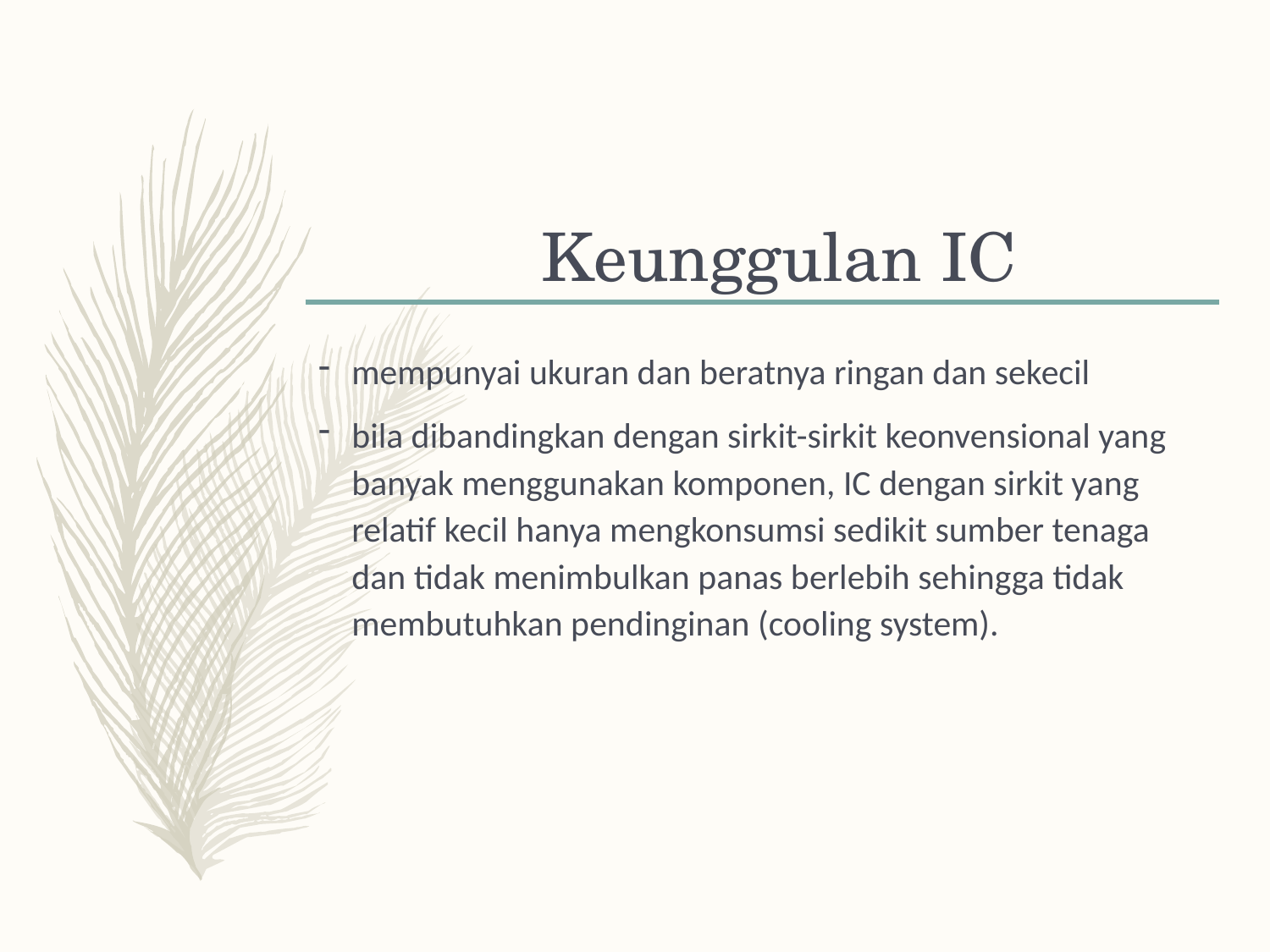

# Keunggulan IC
mempunyai ukuran dan beratnya ringan dan sekecil
bila dibandingkan dengan sirkit-sirkit keonvensional yang banyak menggunakan komponen, IC dengan sirkit yang relatif kecil hanya mengkonsumsi sedikit sumber tenaga dan tidak menimbulkan panas berlebih sehingga tidak membutuhkan pendinginan (cooling system).